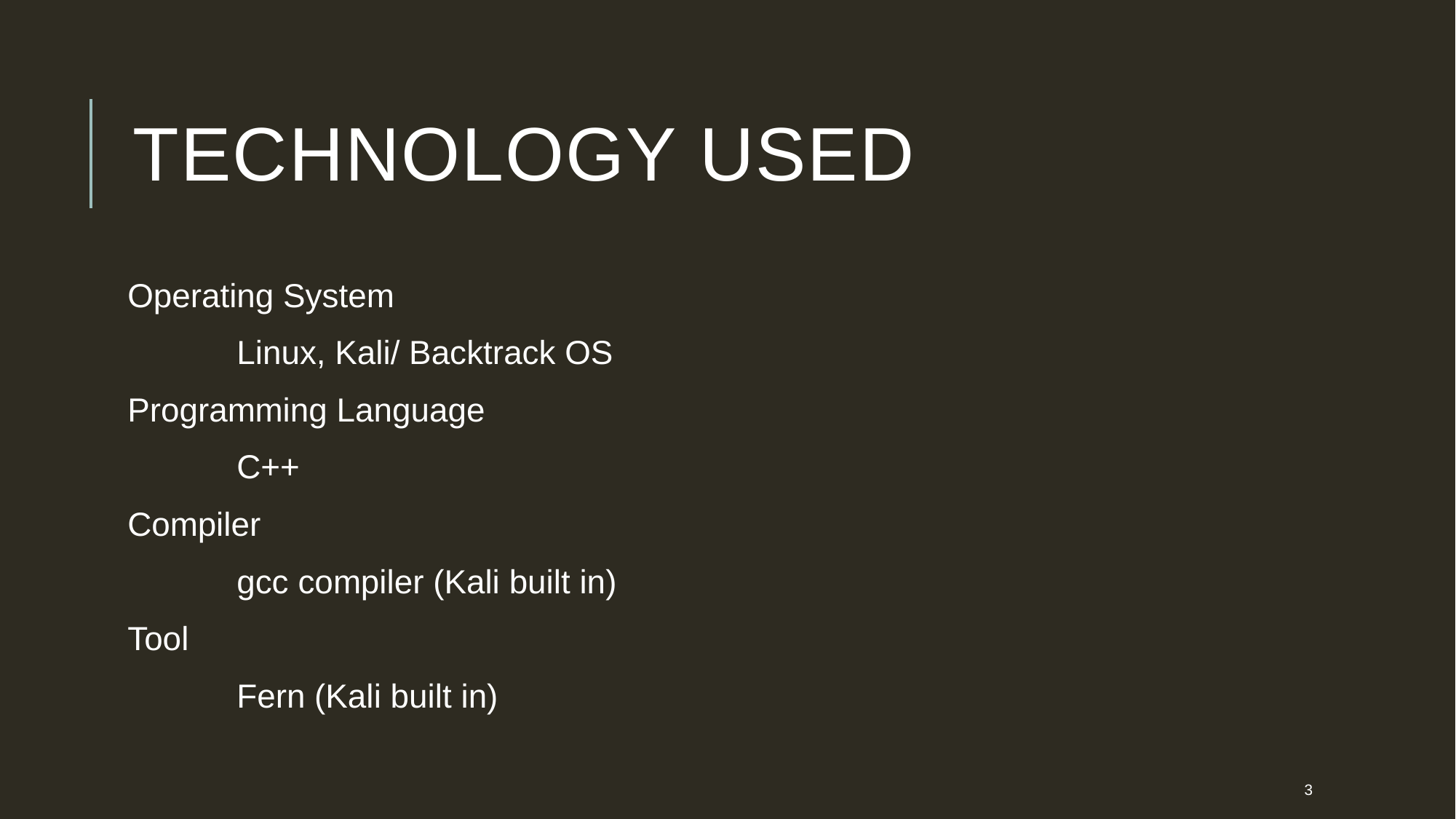

# TECHNOLOGY USED
Operating System
	Linux, Kali/ Backtrack OS
Programming Language
	C++
Compiler
	gcc compiler (Kali built in)
Tool
	Fern (Kali built in)
3